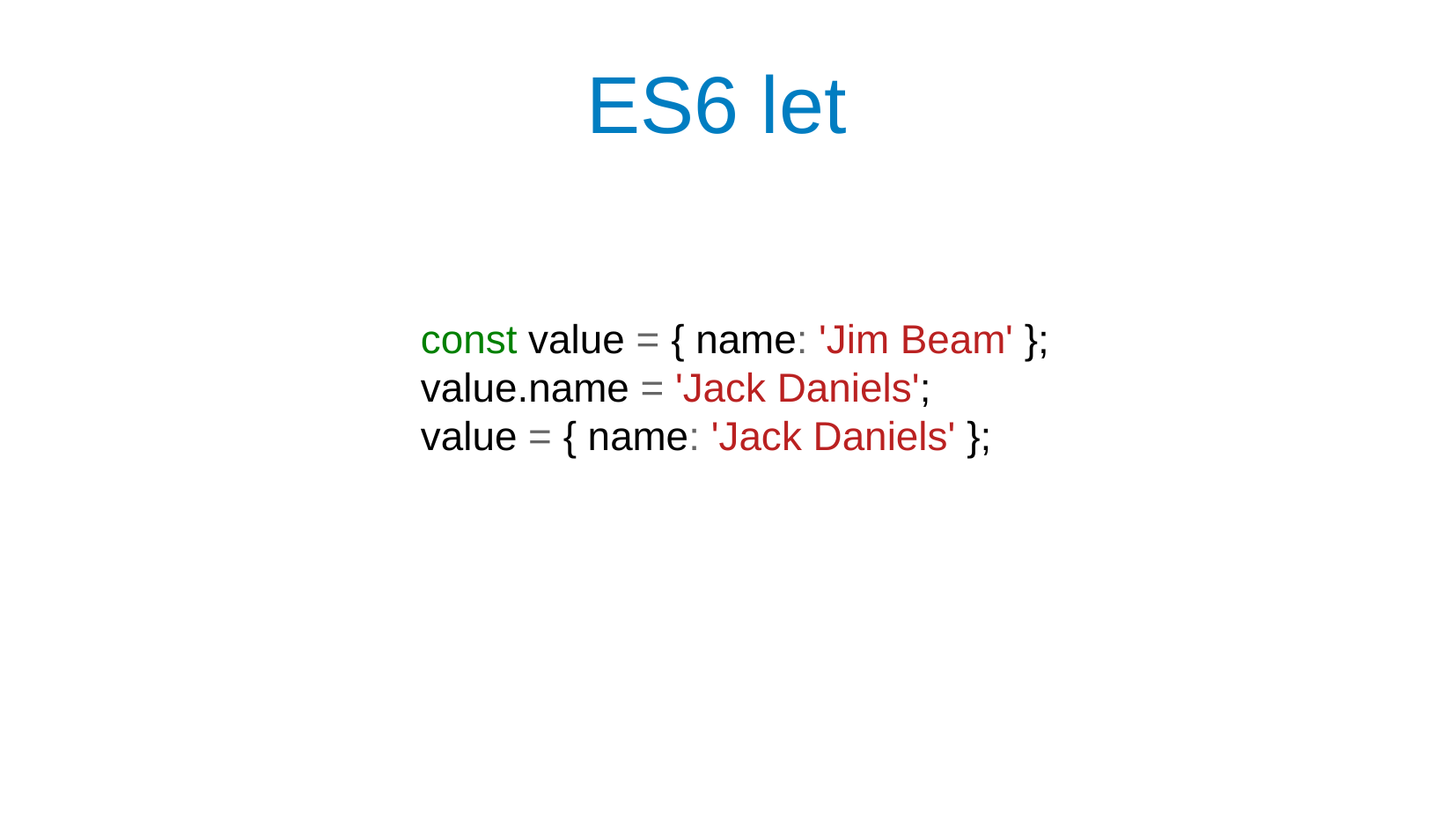

ES6 let
const value = { name: 'Jim Beam' };
value.name = 'Jack Daniels';
value = { name: 'Jack Daniels' };